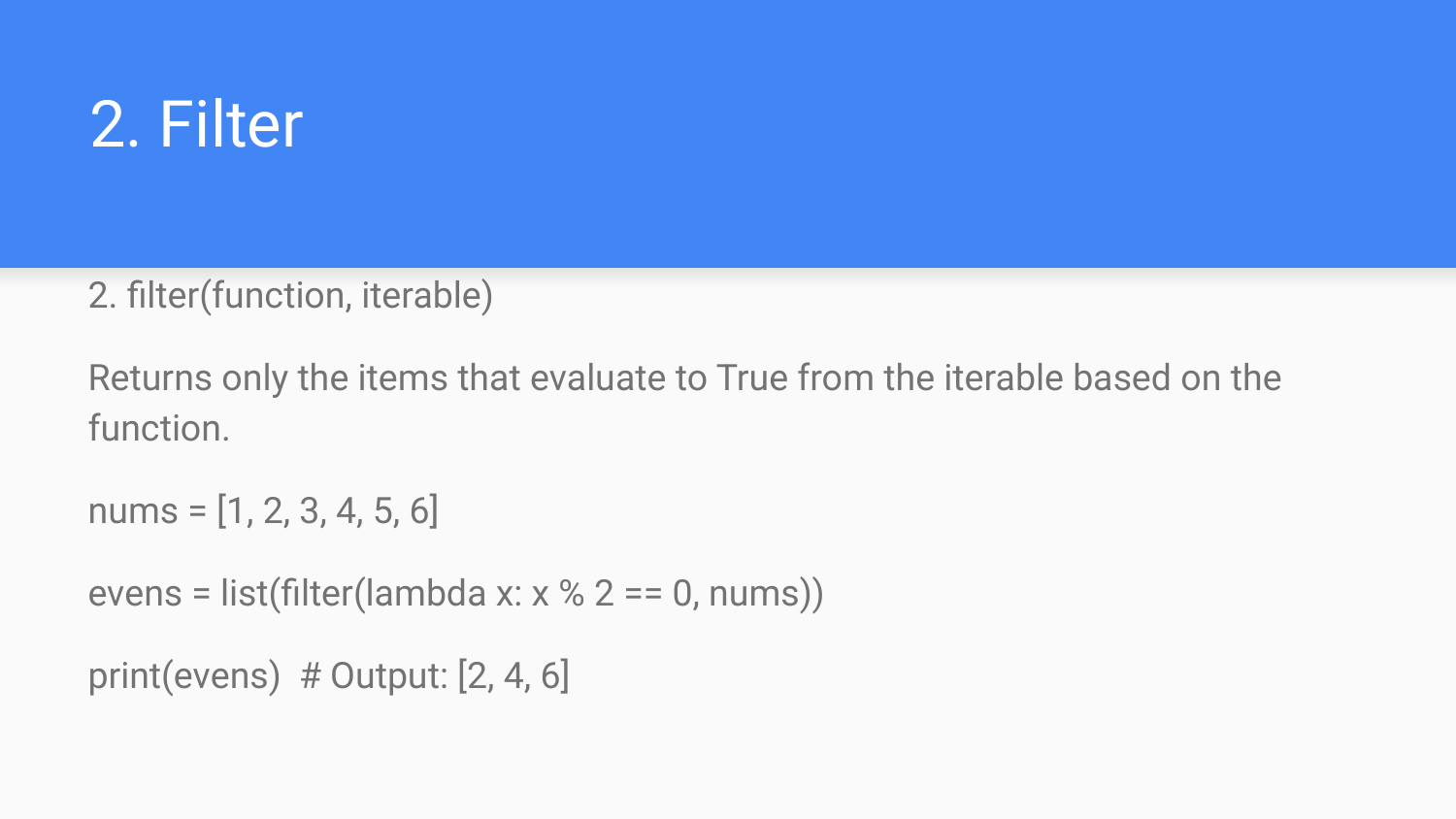

# 2. Filter
2. filter(function, iterable)
Returns only the items that evaluate to True from the iterable based on the function.
nums = [1, 2, 3, 4, 5, 6]
evens = list(filter(lambda x: x % 2 == 0, nums))
print(evens)  # Output: [2, 4, 6]

3. reduce(function, iterable)

Applies a function cumulatively to the items of the iterable.

Note: You must import it from functools.

from functools import reduce
nums = [1, 2, 3, 4]
product = reduce(lambda x, y: x  y, nums)
print(product)  # Output: 24

These are powerful tools when used right. You'll see them often in interview questions and real-world code!

React with ❤️ once you’re ready for the next quiz

Python Learning Series: https://whatsapp.com/channel/0029VaiM08SDuMRaGKd9Wv0L/1527